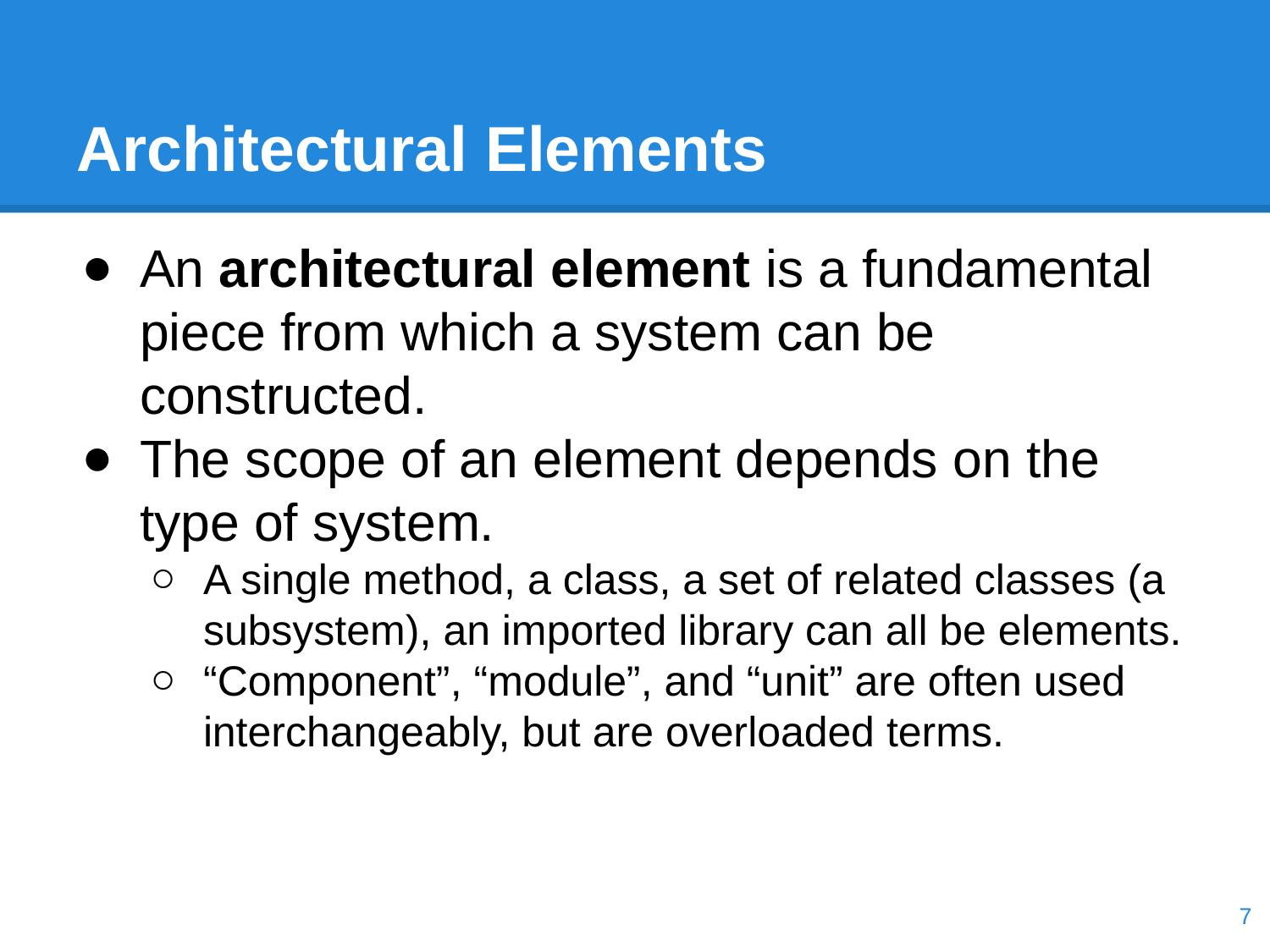

# Architectural Elements
An architectural element is a fundamental piece from which a system can be constructed.
The scope of an element depends on the type of system.
A single method, a class, a set of related classes (a subsystem), an imported library can all be elements.
“Component”, “module”, and “unit” are often used interchangeably, but are overloaded terms.
7